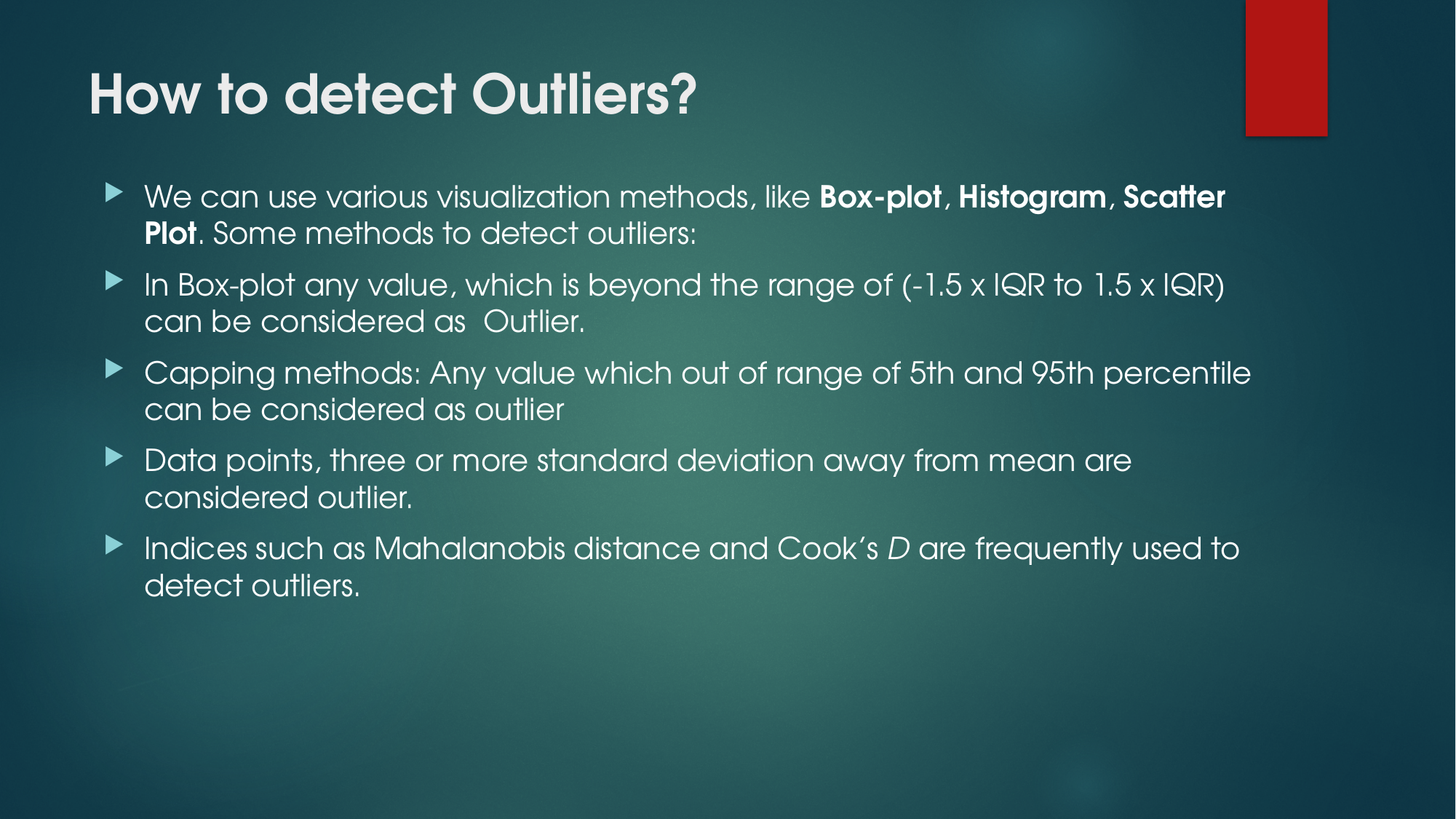

# How to detect Outliers?
We can use various visualization methods, like Box-plot, Histogram, Scatter Plot. Some methods to detect outliers:
In Box-plot any value, which is beyond the range of (-1.5 x IQR to 1.5 x IQR) can be considered as  Outlier.
Capping methods: Any value which out of range of 5th and 95th percentile can be considered as outlier
Data points, three or more standard deviation away from mean are considered outlier.
Indices such as Mahalanobis distance and Cook’s D are frequently used to detect outliers.